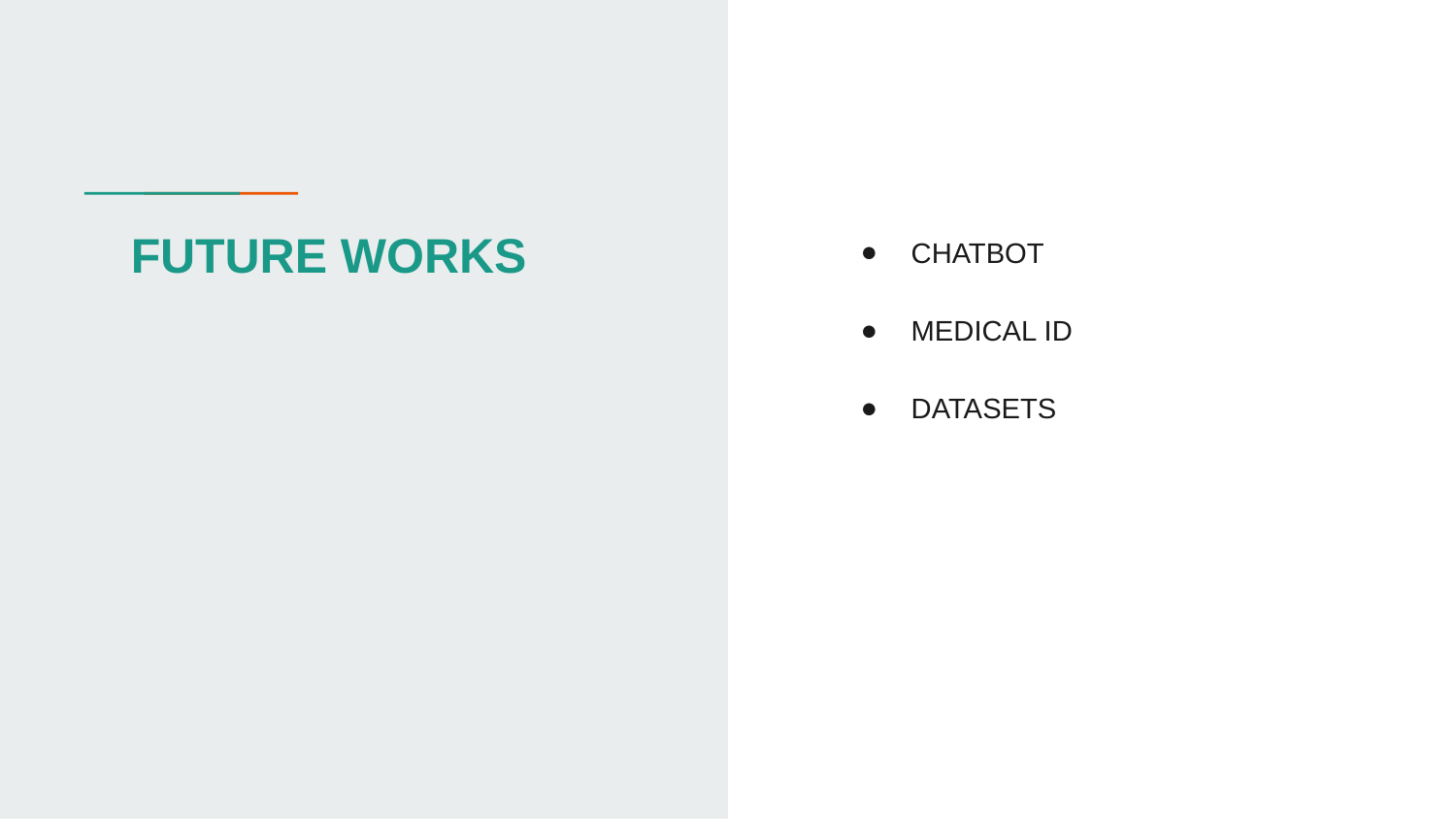

# FUTURE WORKS
CHATBOT

MEDICAL ID

DATASETS